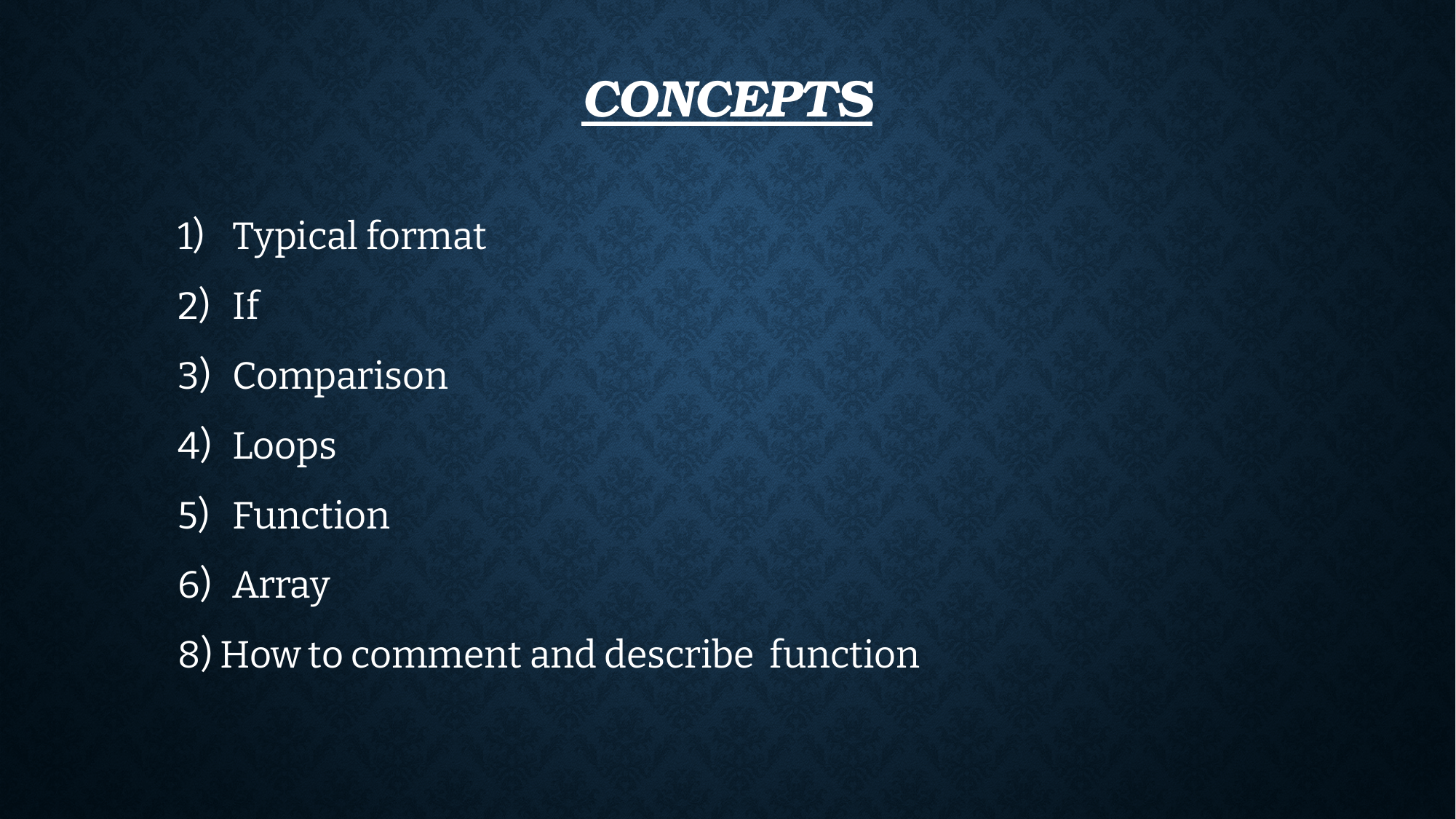

# concepts
Typical format
If
Comparison
Loops
Function
Array
8) How to comment and describe  function